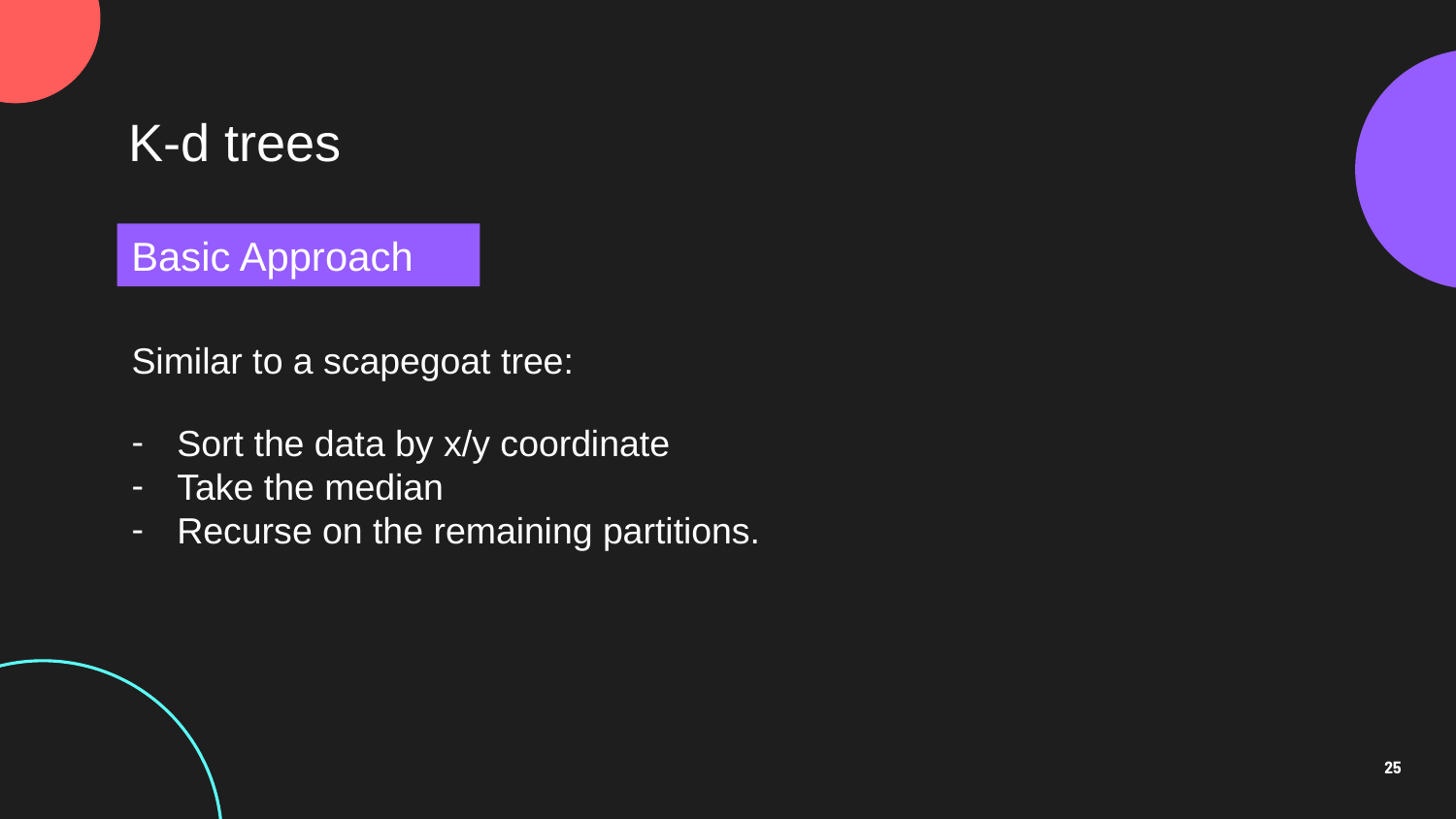

K-d trees
Basic Approach
Similar to a scapegoat tree:

Sort the data by x/y coordinate
Take the median
Recurse on the remaining partitions.
25